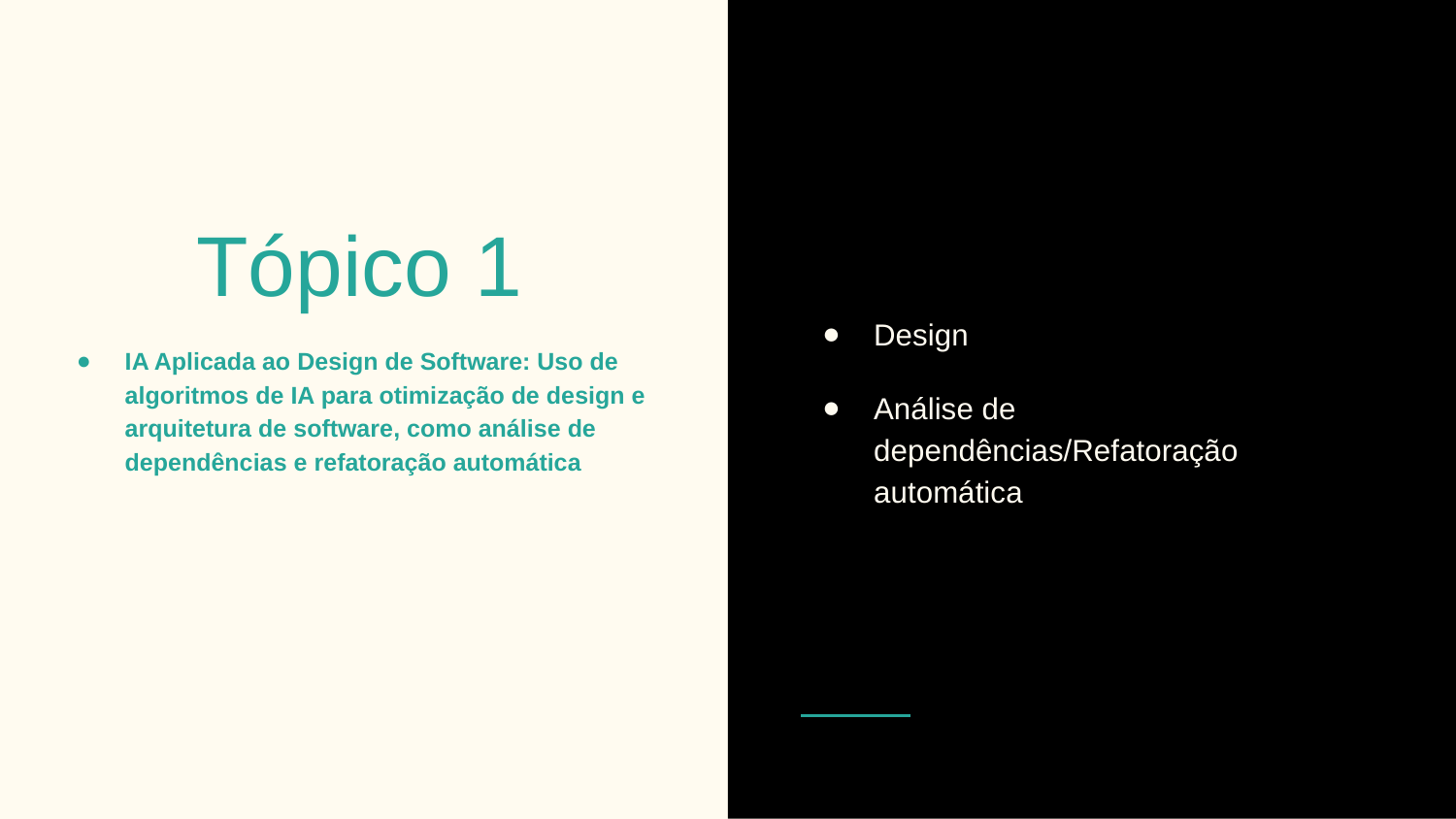

# Tópico 1
Design
Análise de dependências/Refatoração automática
IA Aplicada ao Design de Software: Uso de algoritmos de IA para otimização de design e arquitetura de software, como análise de dependências e refatoração automática